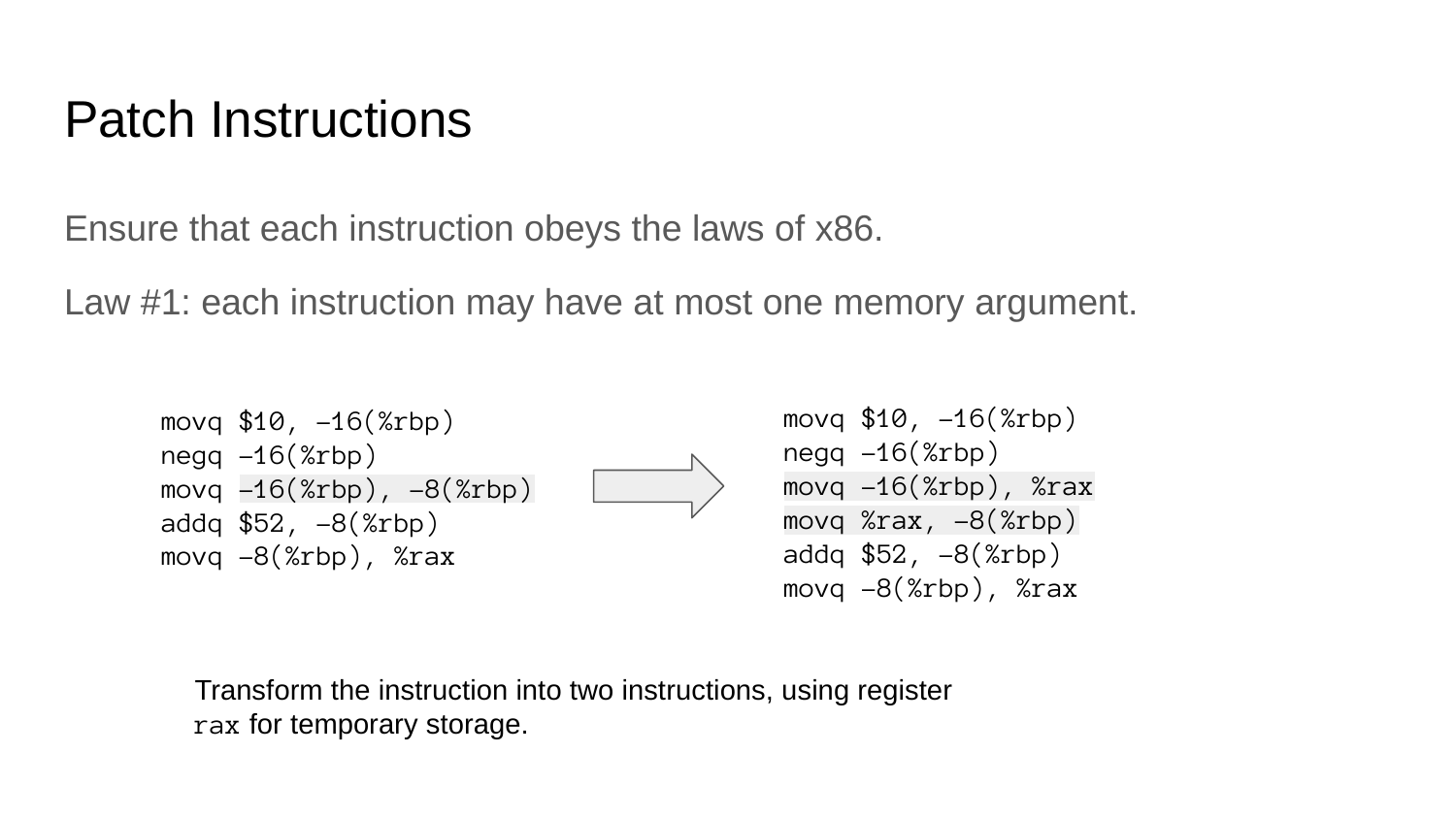

# Patch Instructions
Ensure that each instruction obeys the laws of x86.
Law #1: each instruction may have at most one memory argument.
movq $10, -16(%rbp)
negq -16(%rbp)
movq -16(%rbp), %rax
movq %rax, -8(%rbp)
addq $52, -8(%rbp)
movq -8(%rbp), %rax
movq $10, -16(%rbp)
negq -16(%rbp)
movq -16(%rbp), -8(%rbp)
addq $52, -8(%rbp)
movq -8(%rbp), %rax

Transform the instruction into two instructions, using register rax for temporary storage.